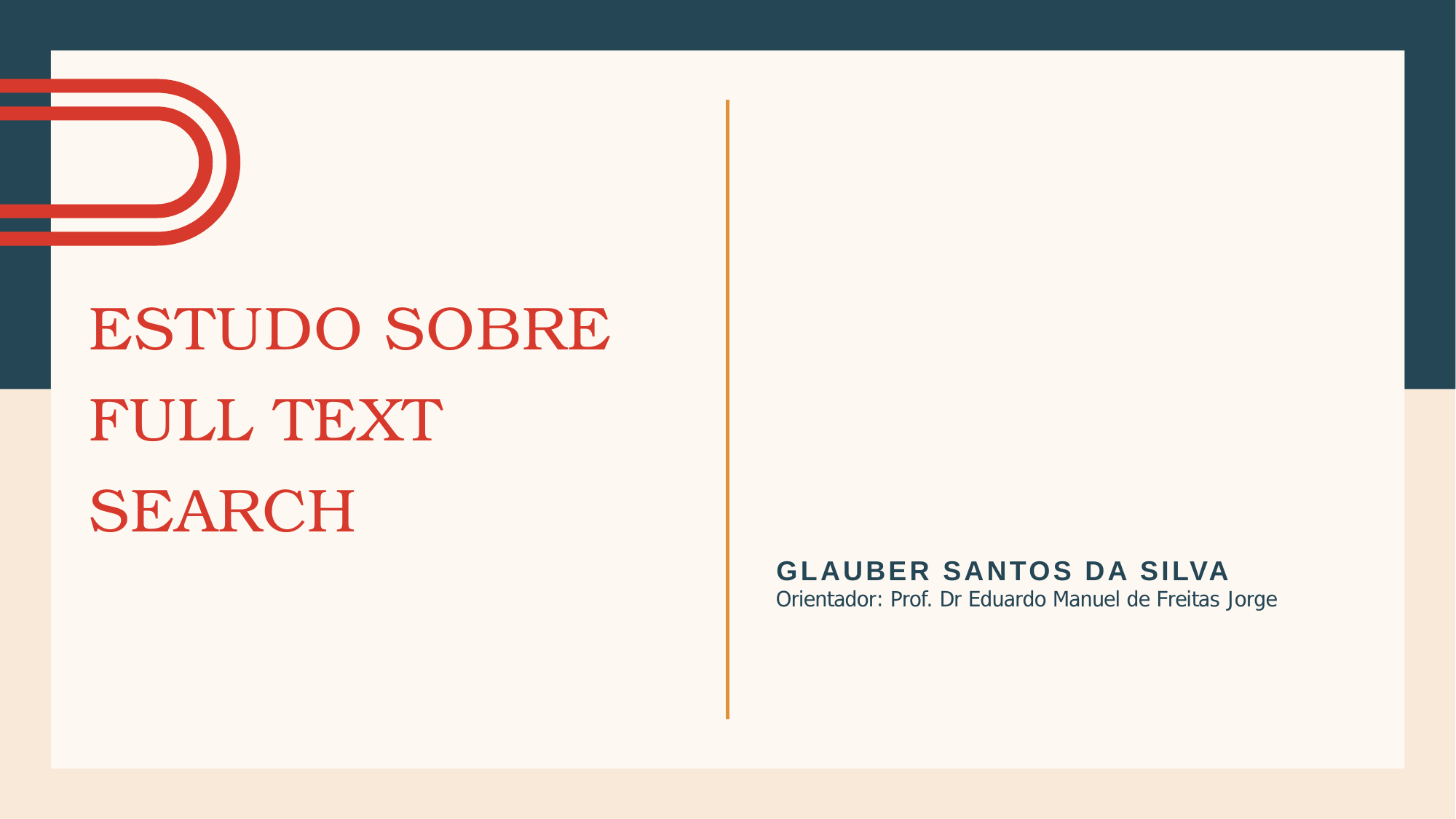

# Estudo sobre full text search
Glauber santos da silva
Orientador: Prof. Dr Eduardo Manuel de Freitas Jorge